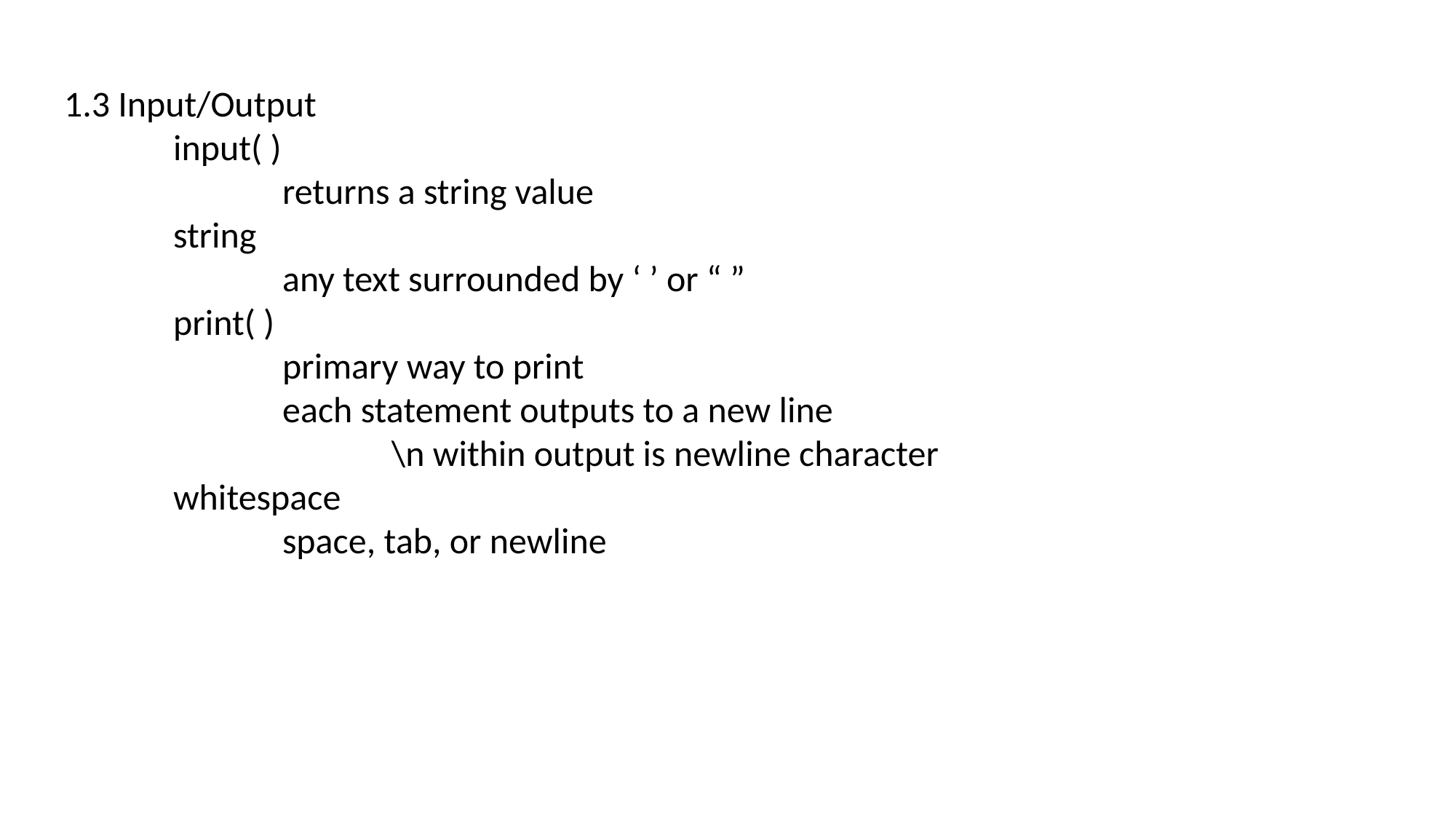

1.3 Input/Output
	input( )
		returns a string value
	string
		any text surrounded by ‘ ’ or “ ”
	print( )
		primary way to print
		each statement outputs to a new line
			\n within output is newline character
	whitespace
		space, tab, or newline